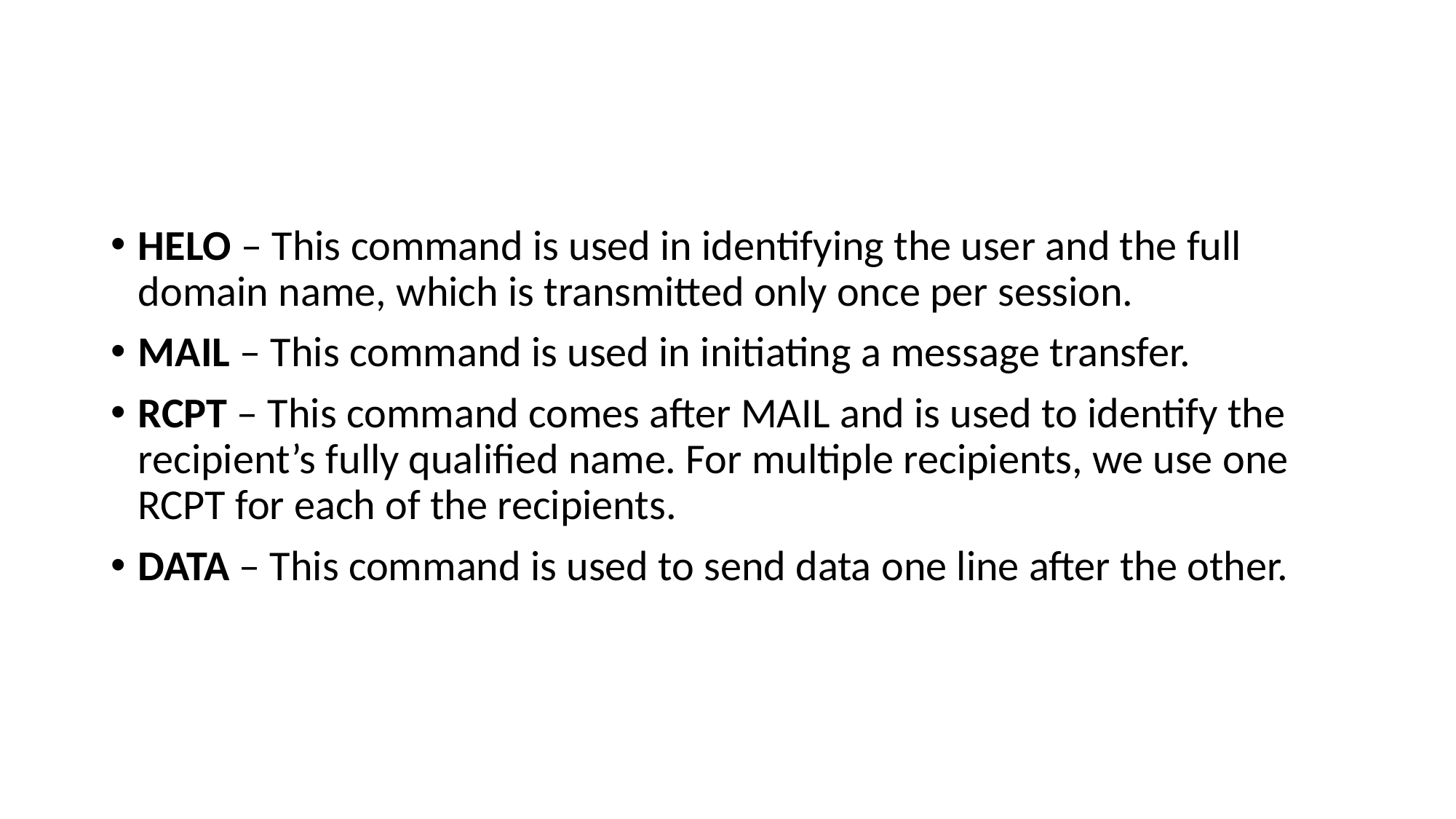

#
HELO – This command is used in identifying the user and the full domain name, which is transmitted only once per session.
MAIL – This command is used in initiating a message transfer.
RCPT – This command comes after MAIL and is used to identify the recipient’s fully qualified name. For multiple recipients, we use one RCPT for each of the recipients.
DATA – This command is used to send data one line after the other.